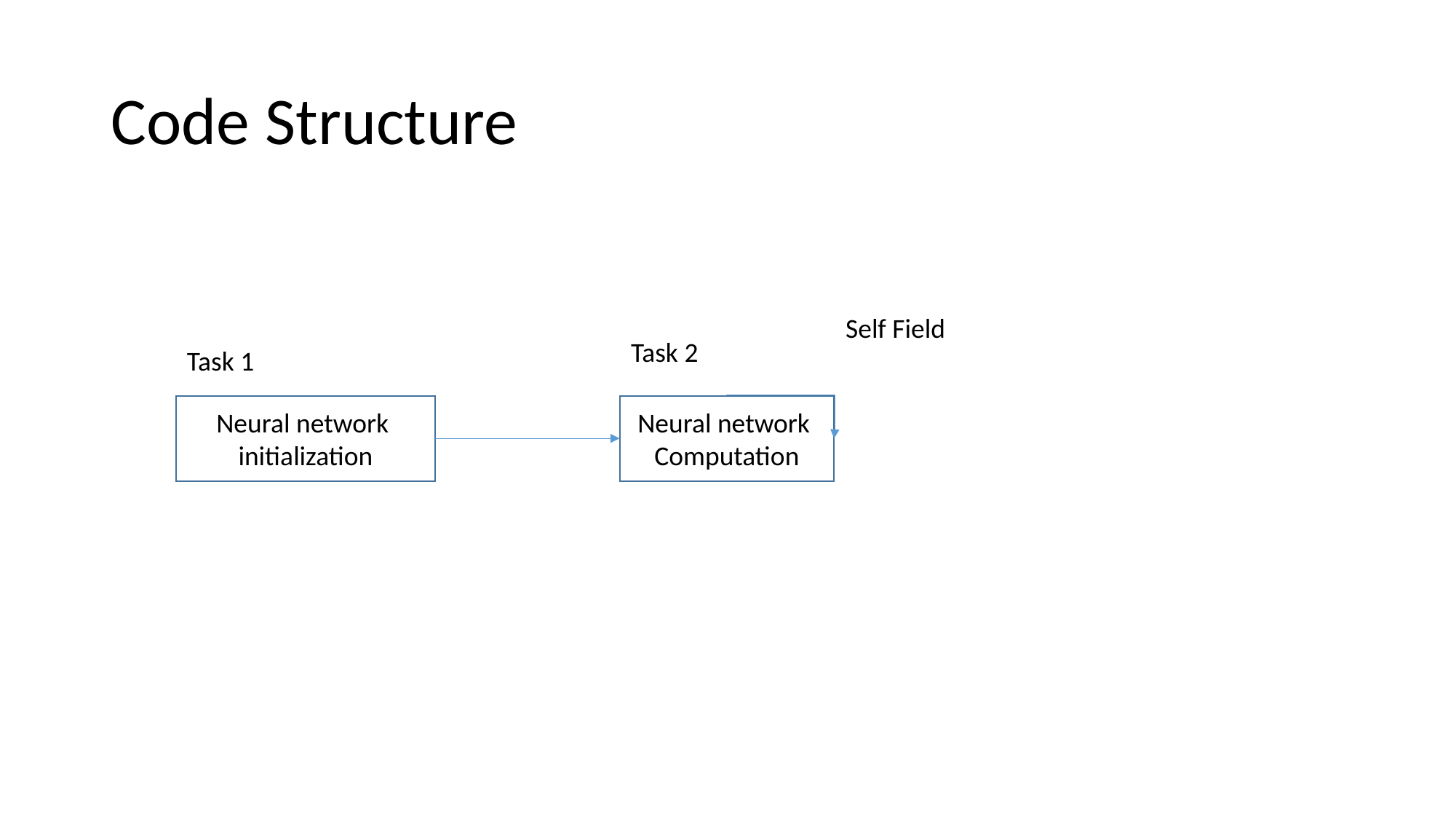

# Code Structure

Self Field
Task 2
Task 1
Neural network  initialization
Neural network  Computation